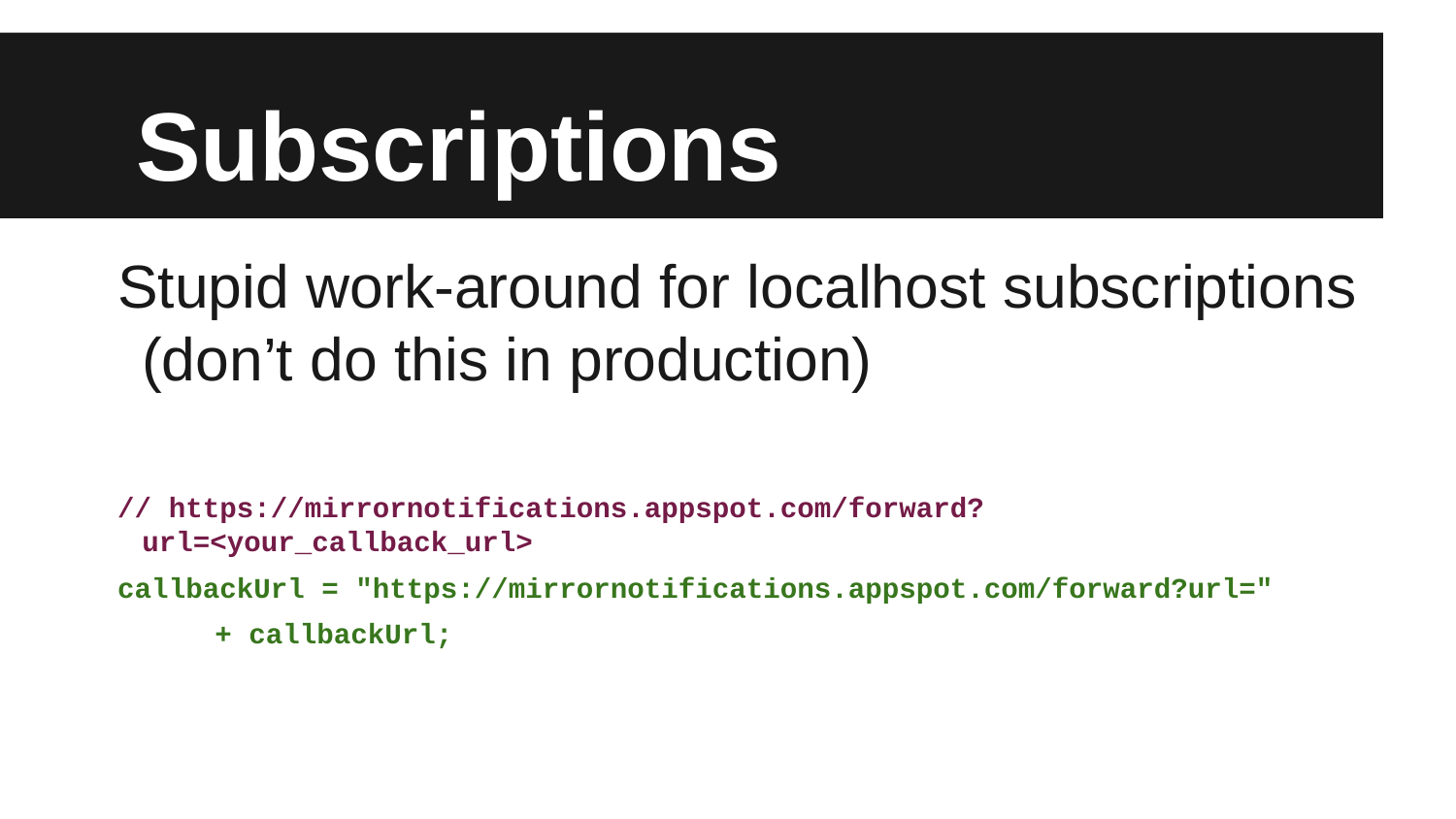

# Subscriptions
Stupid work-around for localhost subscriptions (don’t do this in production)

// https://mirrornotifications.appspot.com/forward?url=<your_callback_url>
callbackUrl = "https://mirrornotifications.appspot.com/forward?url="
+ callbackUrl;